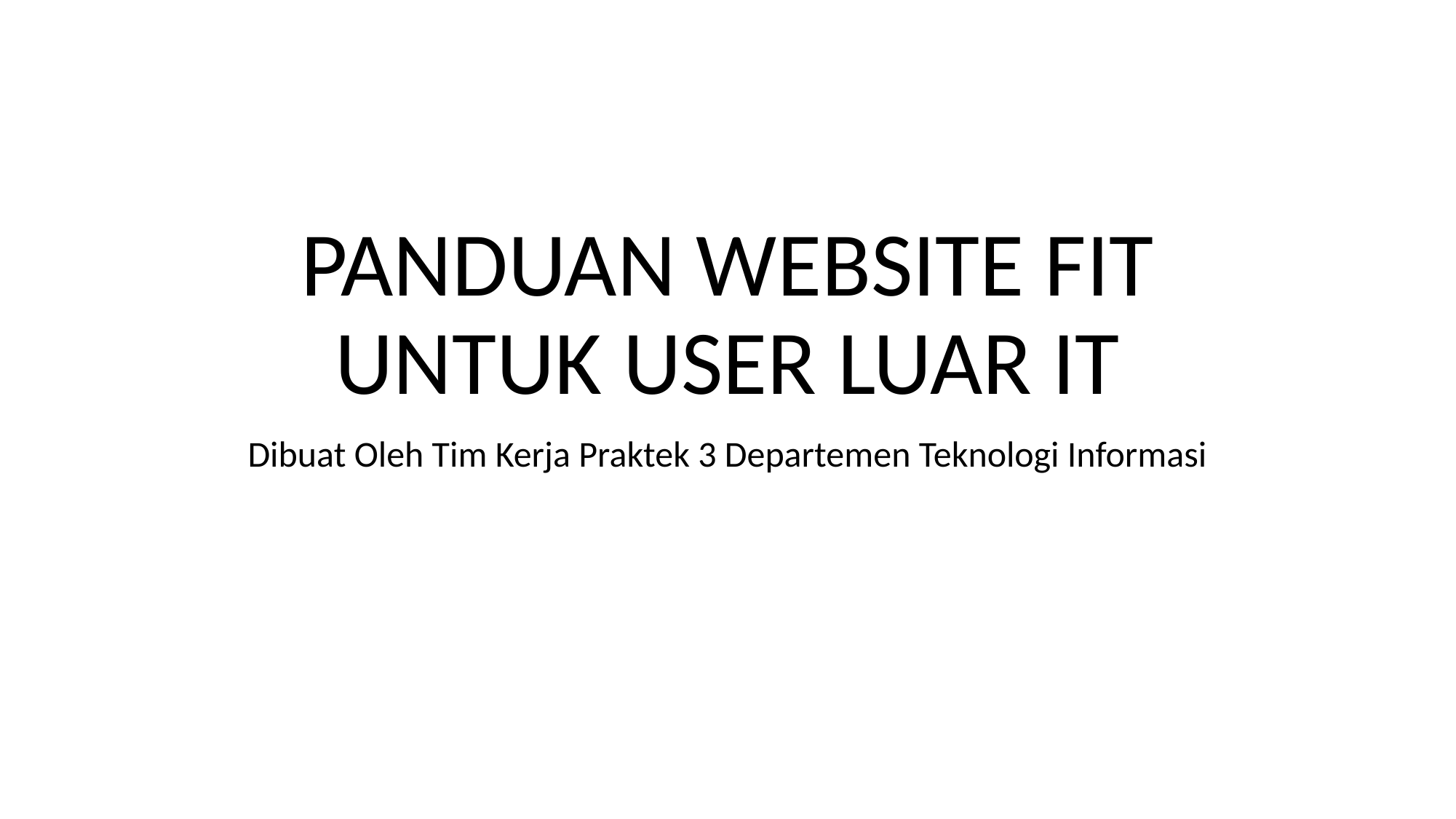

# PANDUAN WEBSITE FIT UNTUK USER LUAR IT
Dibuat Oleh Tim Kerja Praktek 3 Departemen Teknologi Informasi